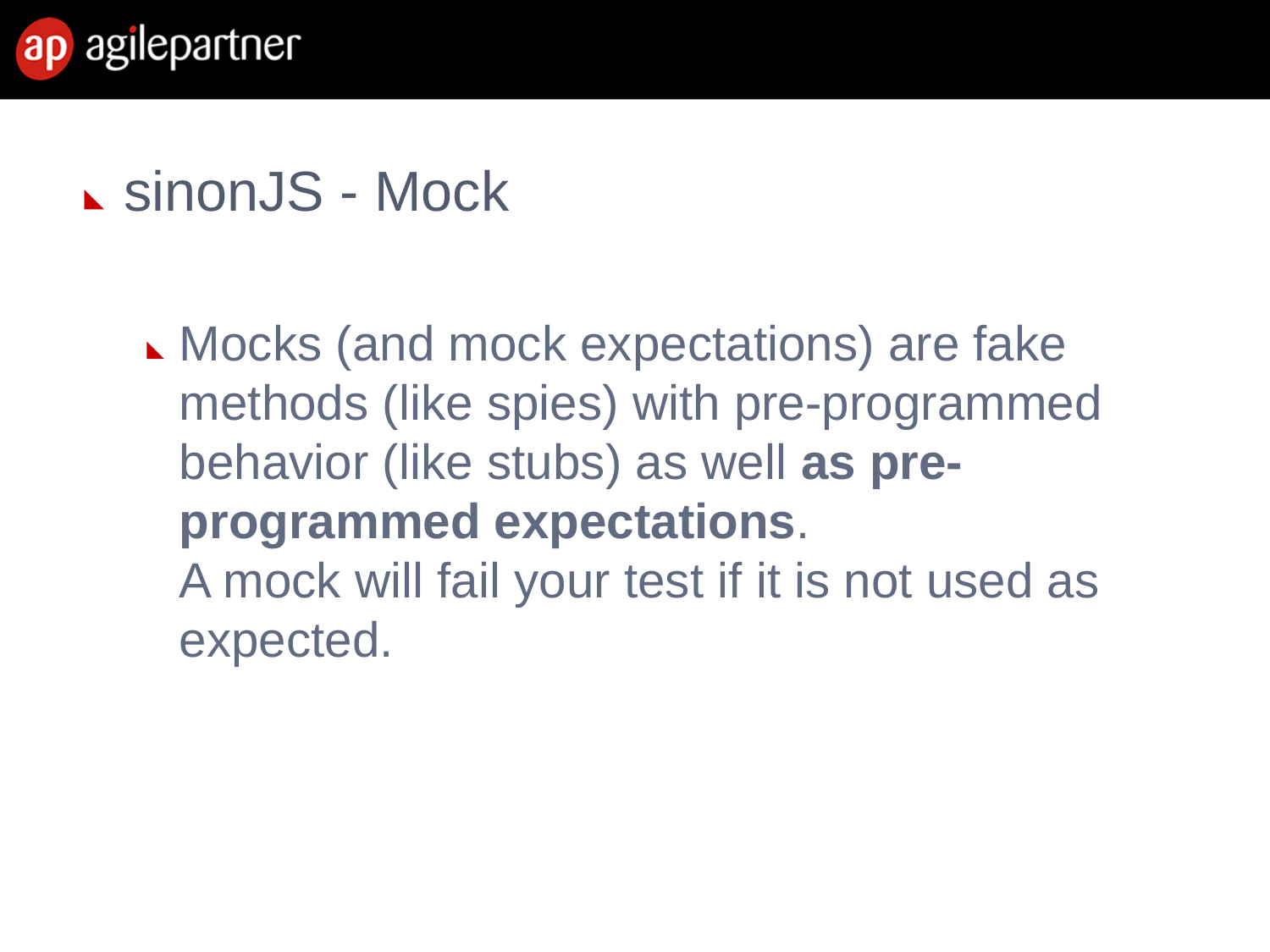

#
sinonJS - Mock

Mocks (and mock expectations) are fake methods (like spies) with pre-programmed behavior (like stubs) as well as pre-programmed expectations.
A mock will fail your test if it is not used as expected.
28 Feb. 2013
Introduction to agile methods
15